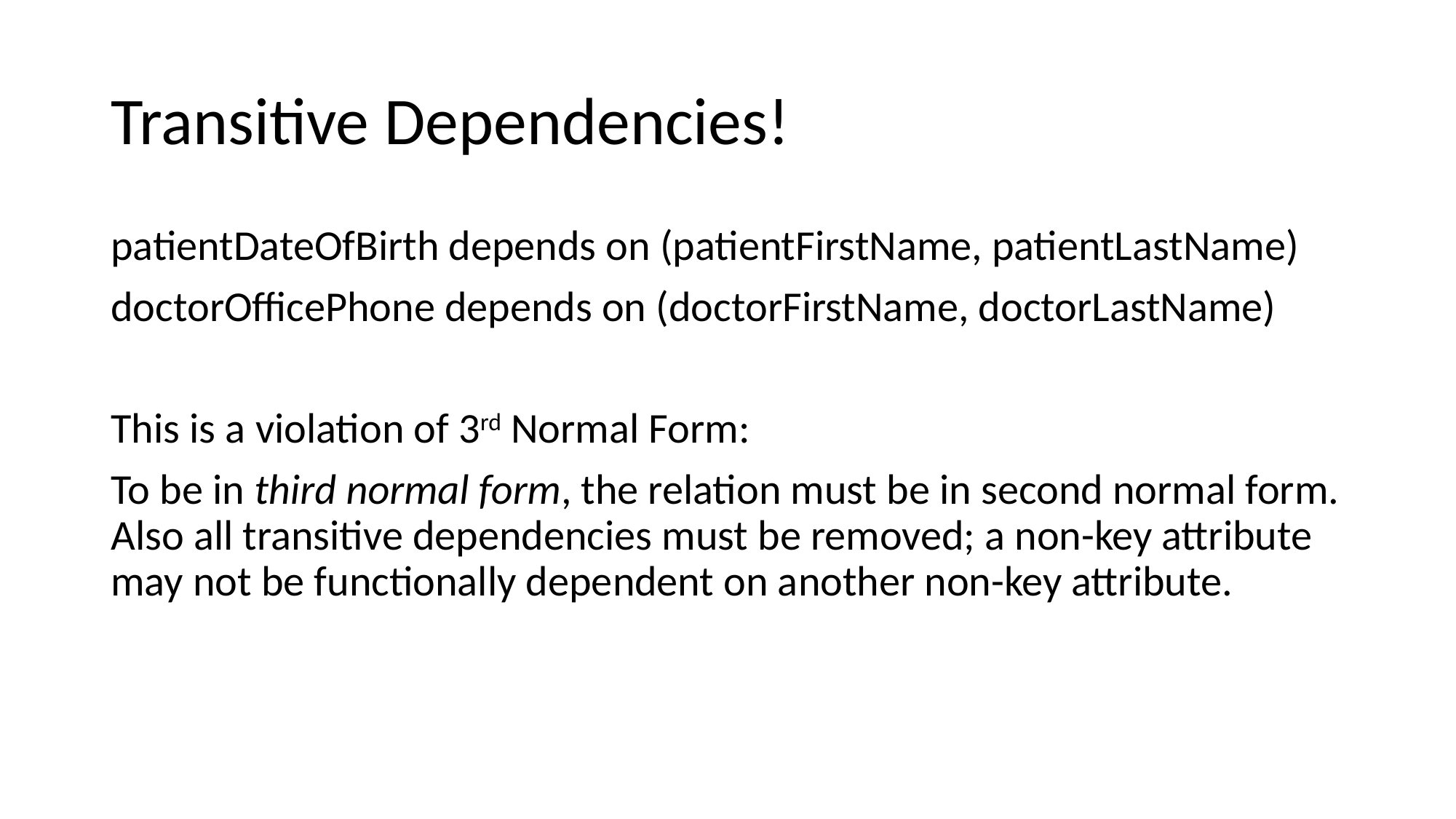

# Transitive Dependencies!
patientDateOfBirth depends on (patientFirstName, patientLastName)
doctorOfficePhone depends on (doctorFirstName, doctorLastName)

This is a violation of 3rd Normal Form:
To be in third normal form, the relation must be in second normal form. Also all transitive dependencies must be removed; a non-key attribute may not be functionally dependent on another non-key attribute.